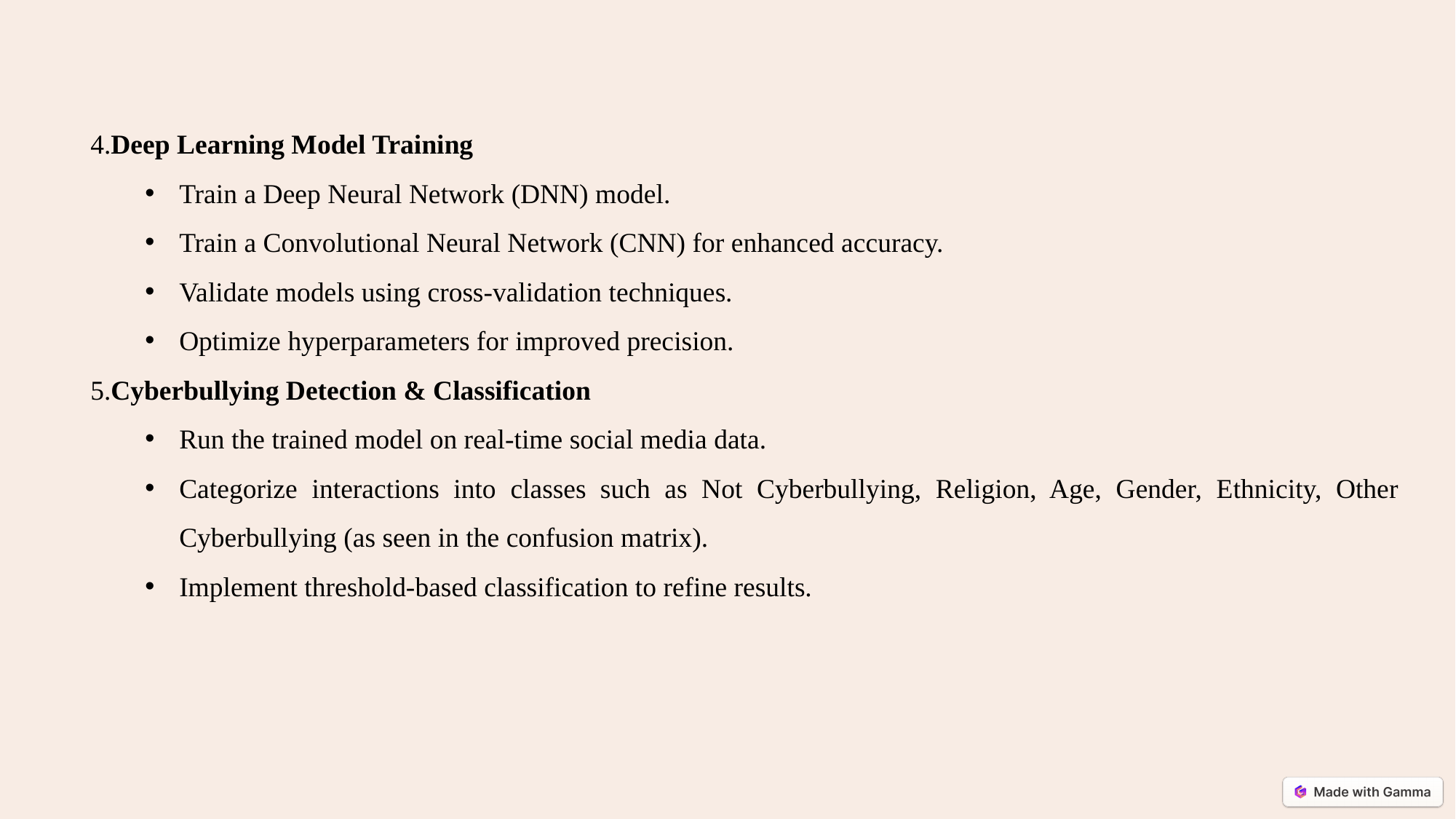

4.Deep Learning Model Training
Train a Deep Neural Network (DNN) model.
Train a Convolutional Neural Network (CNN) for enhanced accuracy.
Validate models using cross-validation techniques.
Optimize hyperparameters for improved precision.
5.Cyberbullying Detection & Classification
Run the trained model on real-time social media data.
Categorize interactions into classes such as Not Cyberbullying, Religion, Age, Gender, Ethnicity, Other Cyberbullying (as seen in the confusion matrix).
Implement threshold-based classification to refine results.